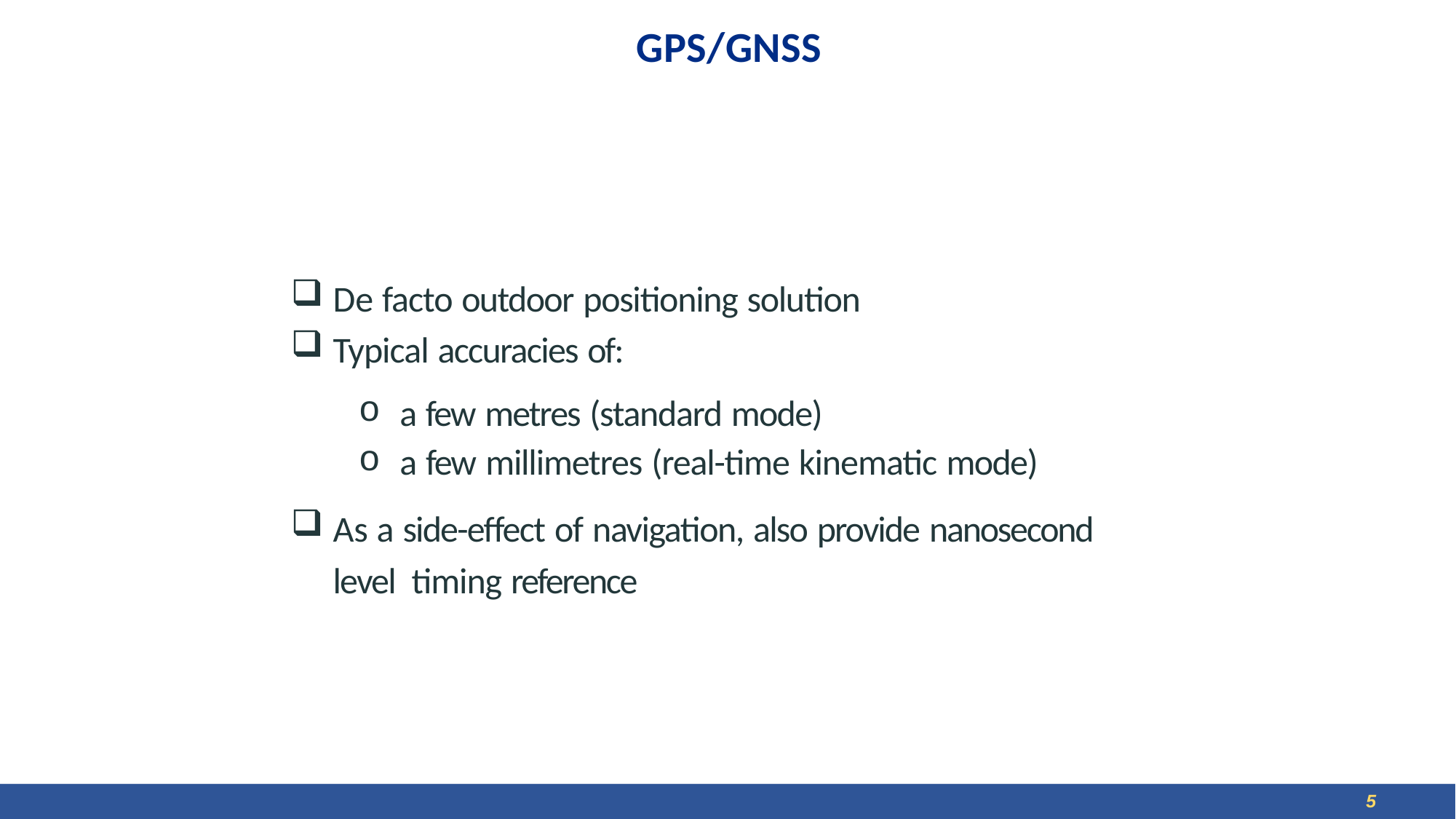

# GPS/GNSS
De facto outdoor positioning solution
Typical accuracies of:
a few metres (standard mode)
a few millimetres (real-time kinematic mode)
As a side-effect of navigation, also provide nanosecond level  timing reference